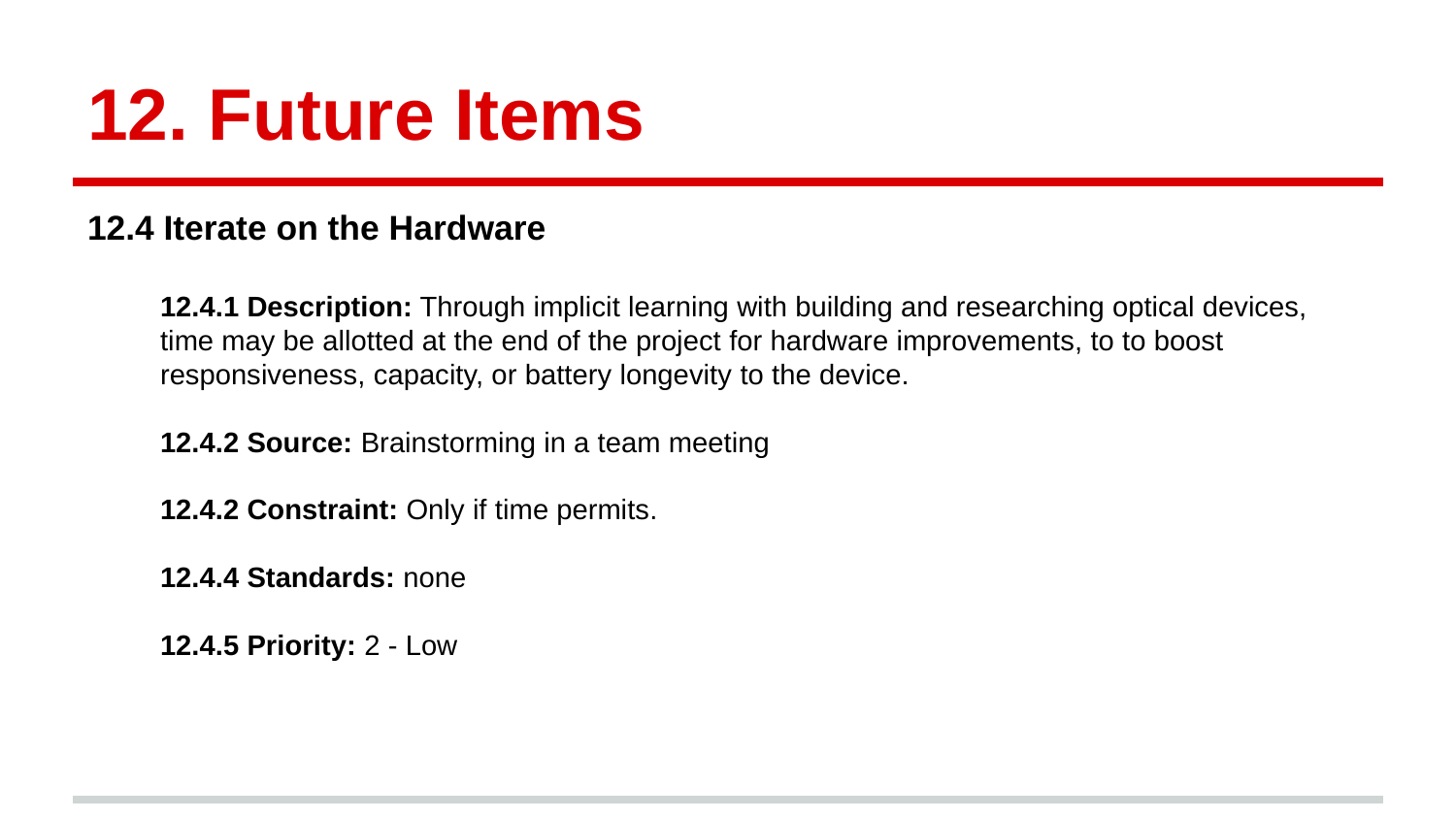

# 12. Future Items
12.4 Iterate on the Hardware

12.4.1 Description: Through implicit learning with building and researching optical devices, time may be allotted at the end of the project for hardware improvements, to to boost responsiveness, capacity, or battery longevity to the device.

12.4.2 Source: Brainstorming in a team meeting

12.4.2 Constraint: Only if time permits.

12.4.4 Standards: none

12.4.5 Priority: 2 - Low